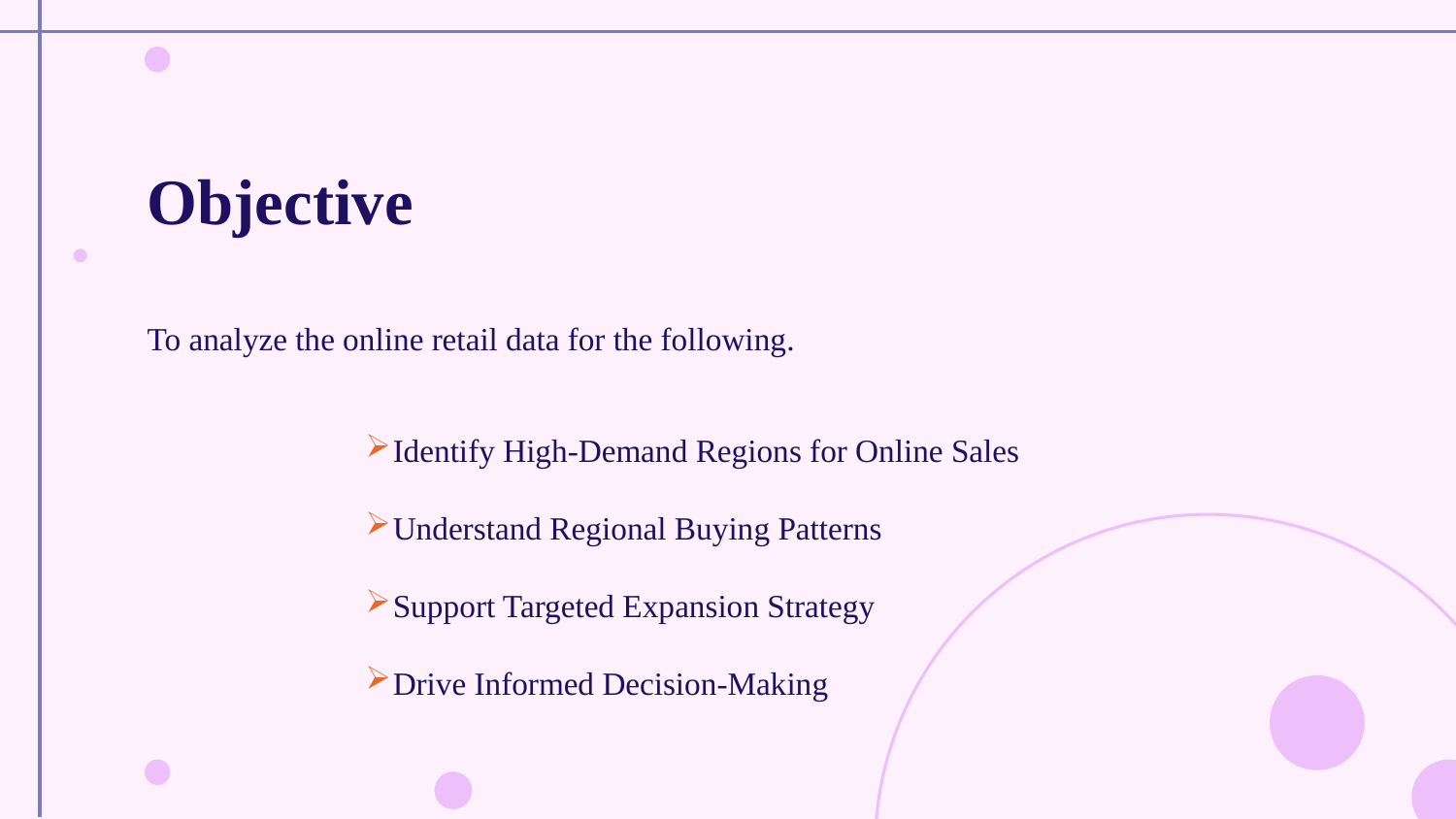

# Objective
To analyze the online retail data for the following.

Identify High-Demand Regions for Online Sales

Understand Regional Buying Patterns

Support Targeted Expansion Strategy

Drive Informed Decision-Making